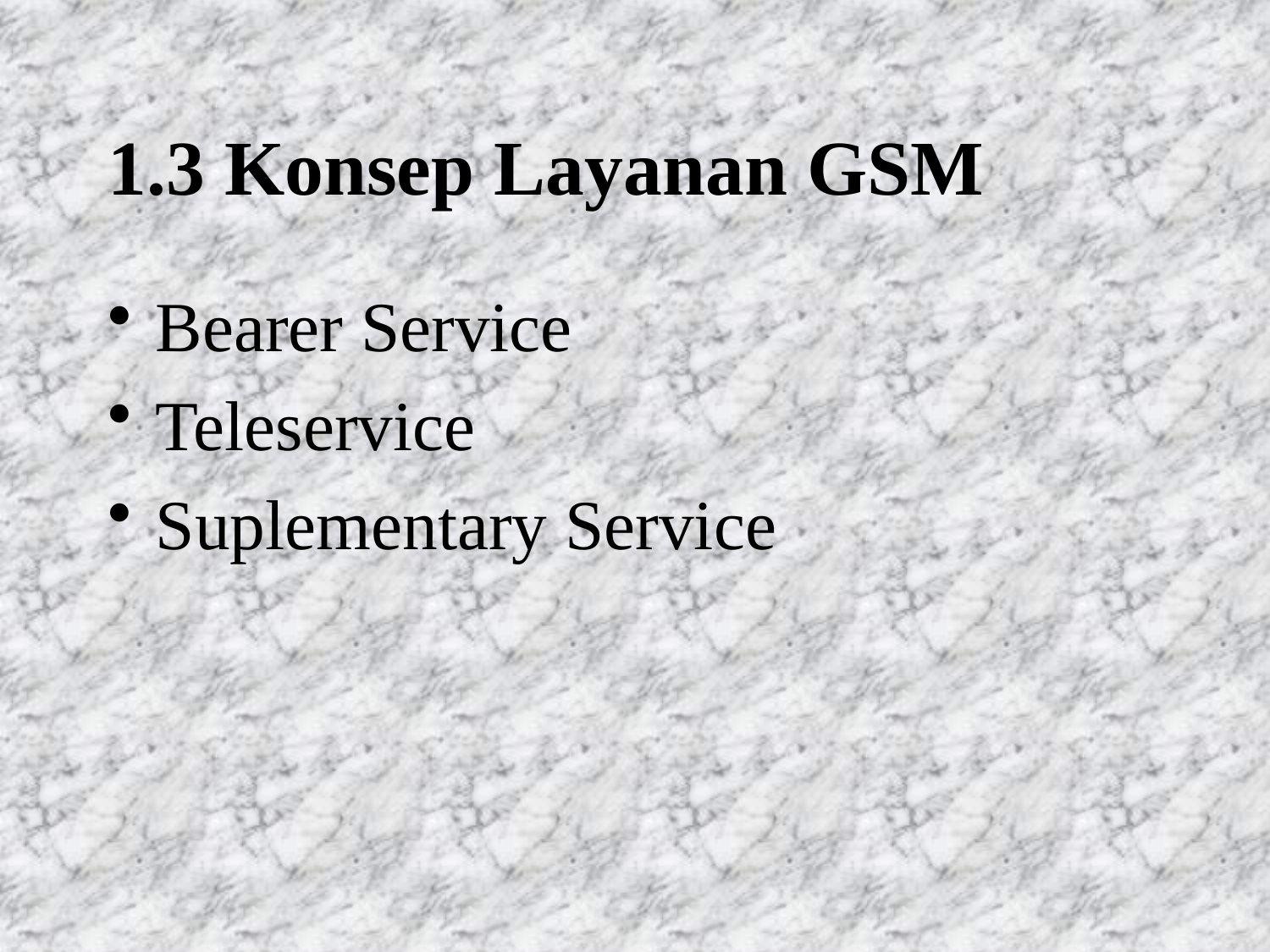

# 1.3 Konsep Layanan GSM
Bearer Service
Teleservice
Suplementary Service